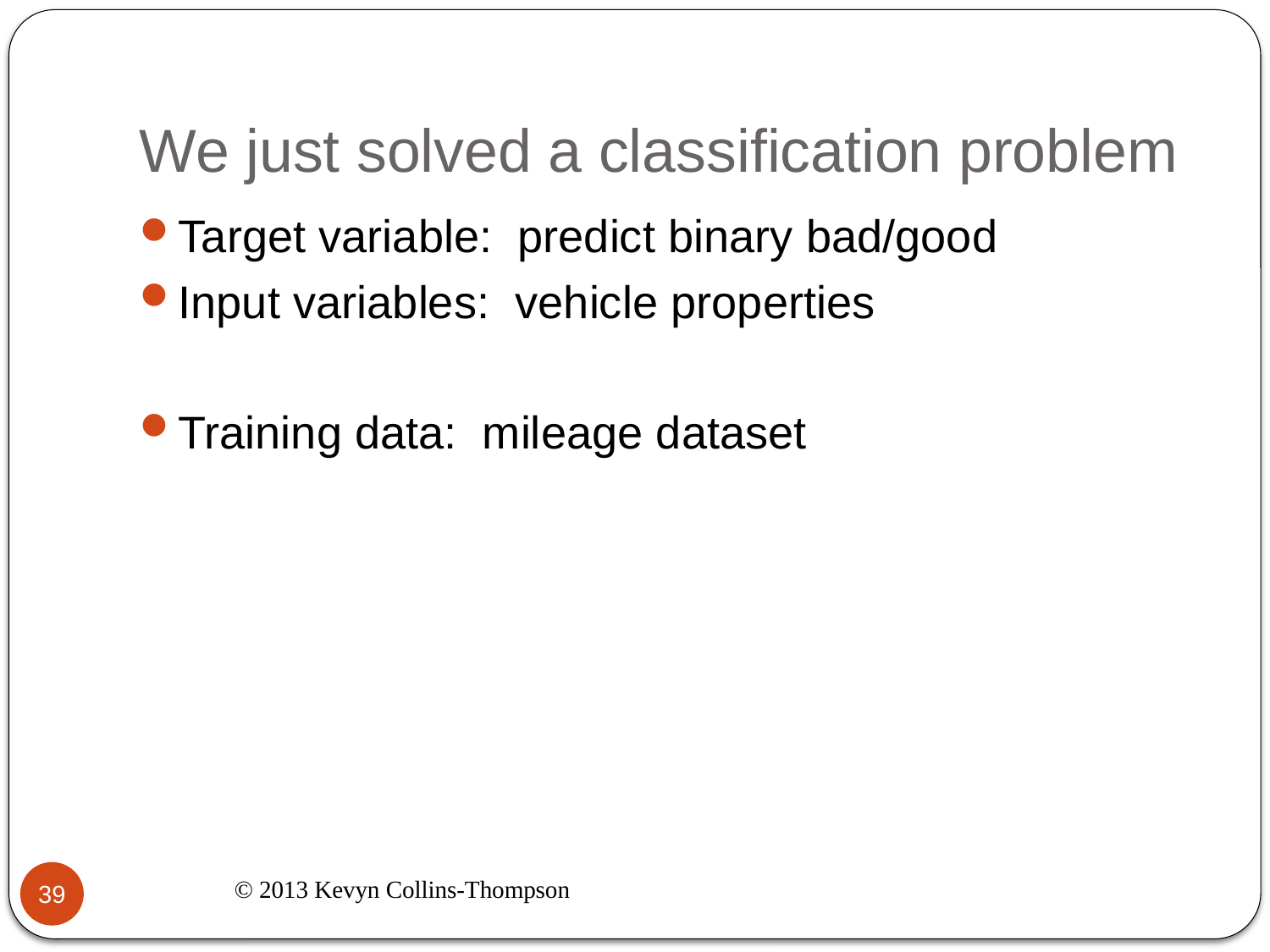

# We just solved a classification problem
Target variable:  predict binary bad/good
Input variables:  vehicle properties

Training data:  mileage dataset

© 2013 Kevyn Collins-Thompson
39